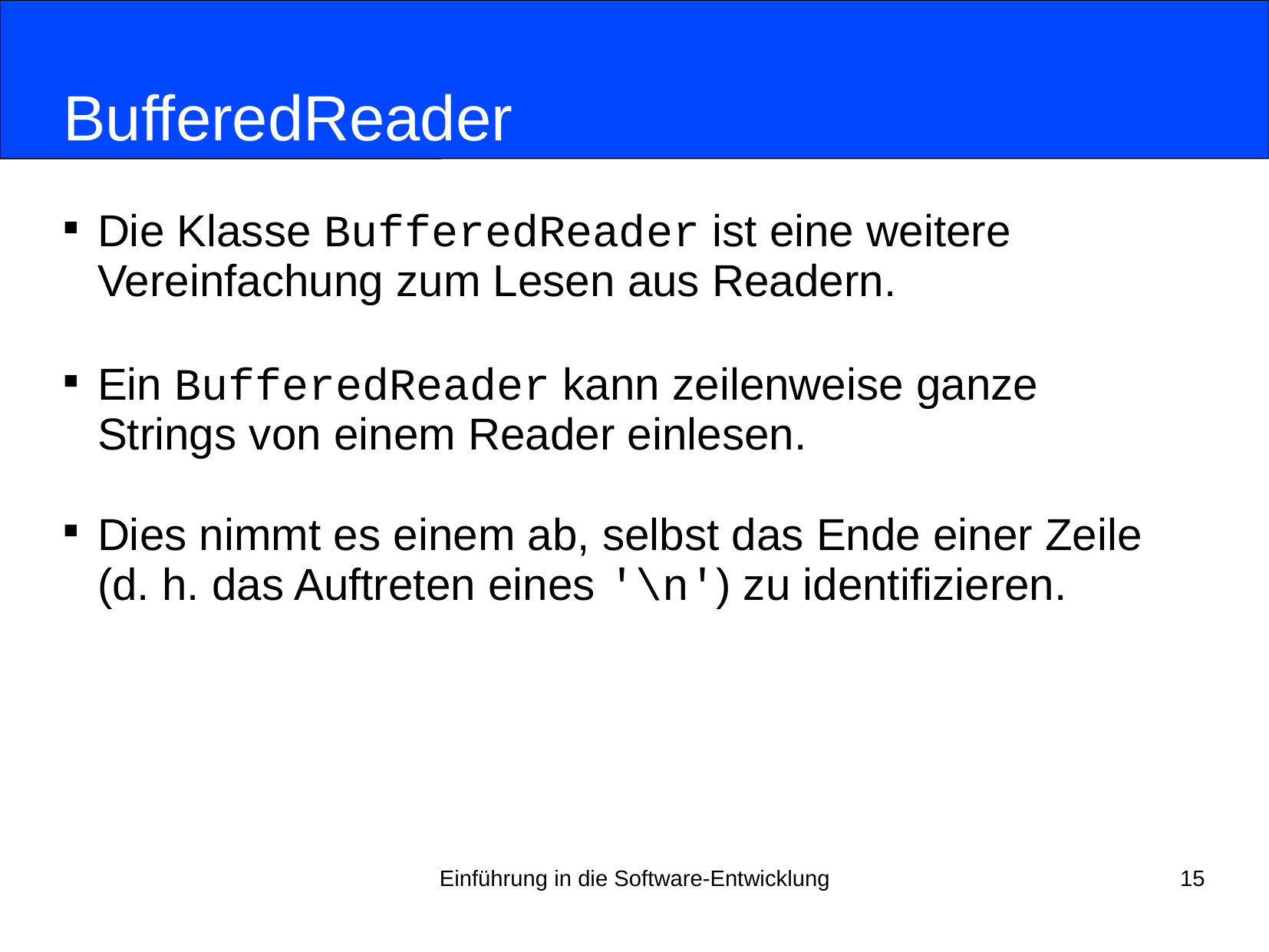

# BufferedReader
Die Klasse BufferedReader ist eine weitere Vereinfachung zum Lesen aus Readern.
Ein BufferedReader kann zeilenweise ganze
Strings von einem Reader einlesen.
Dies nimmt es einem ab, selbst das Ende einer Zeile (d. h. das Auftreten eines '\n') zu identifizieren.

Einführung in die Software-Entwicklung
15